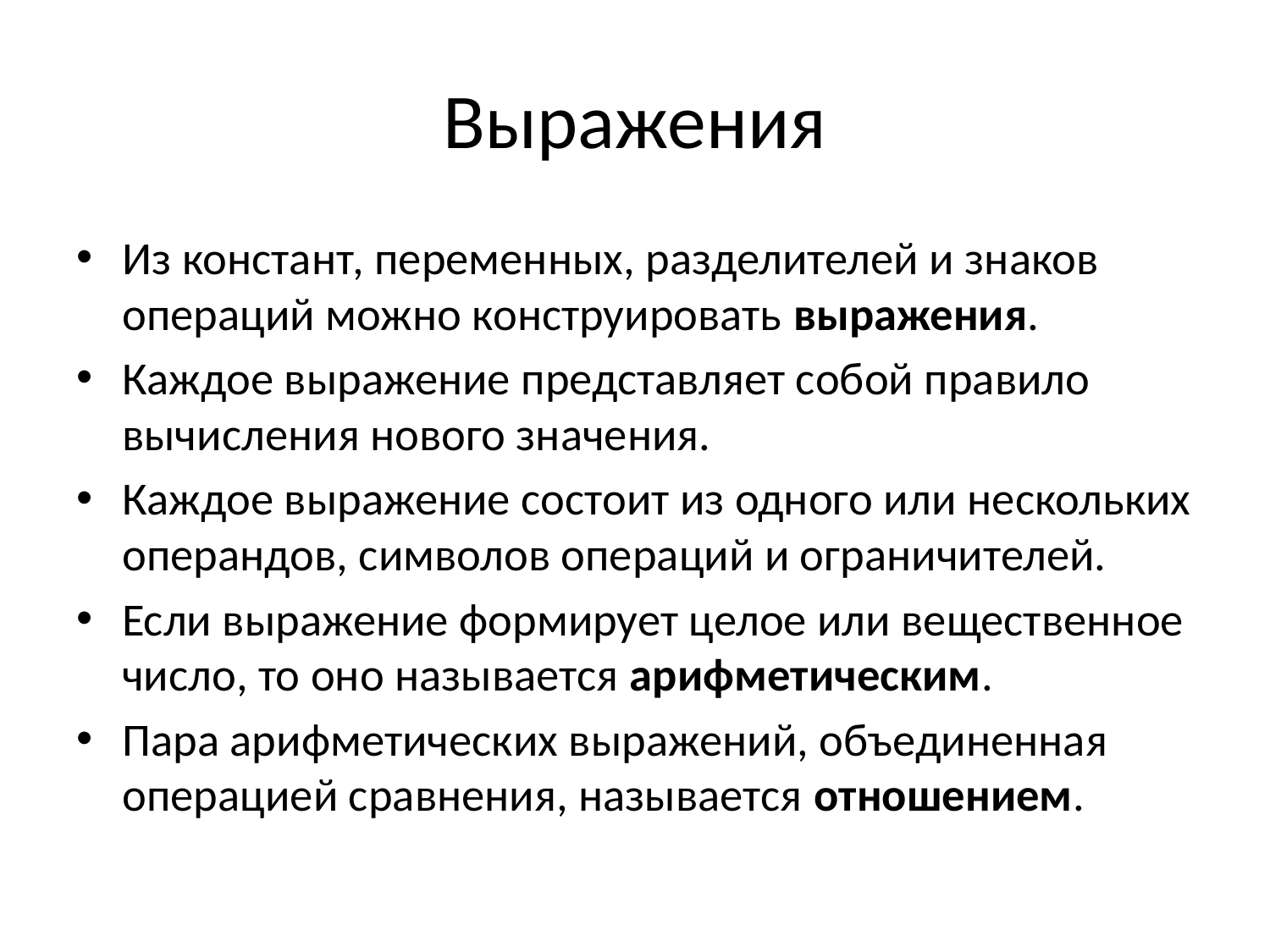

# Выражения
Из констант, переменных, разделителей и знаков операций можно конструировать выражения.
Каждое выражение представляет собой правило вычисления нового значения.
Каждое выражение состоит из одного или нескольких операндов, символов операций и ограничителей.
Если выражение формирует целое или вещественное число, то оно называется арифметическим.
Пара арифметических выражений, объединенная операцией сравнения, называется отношением.